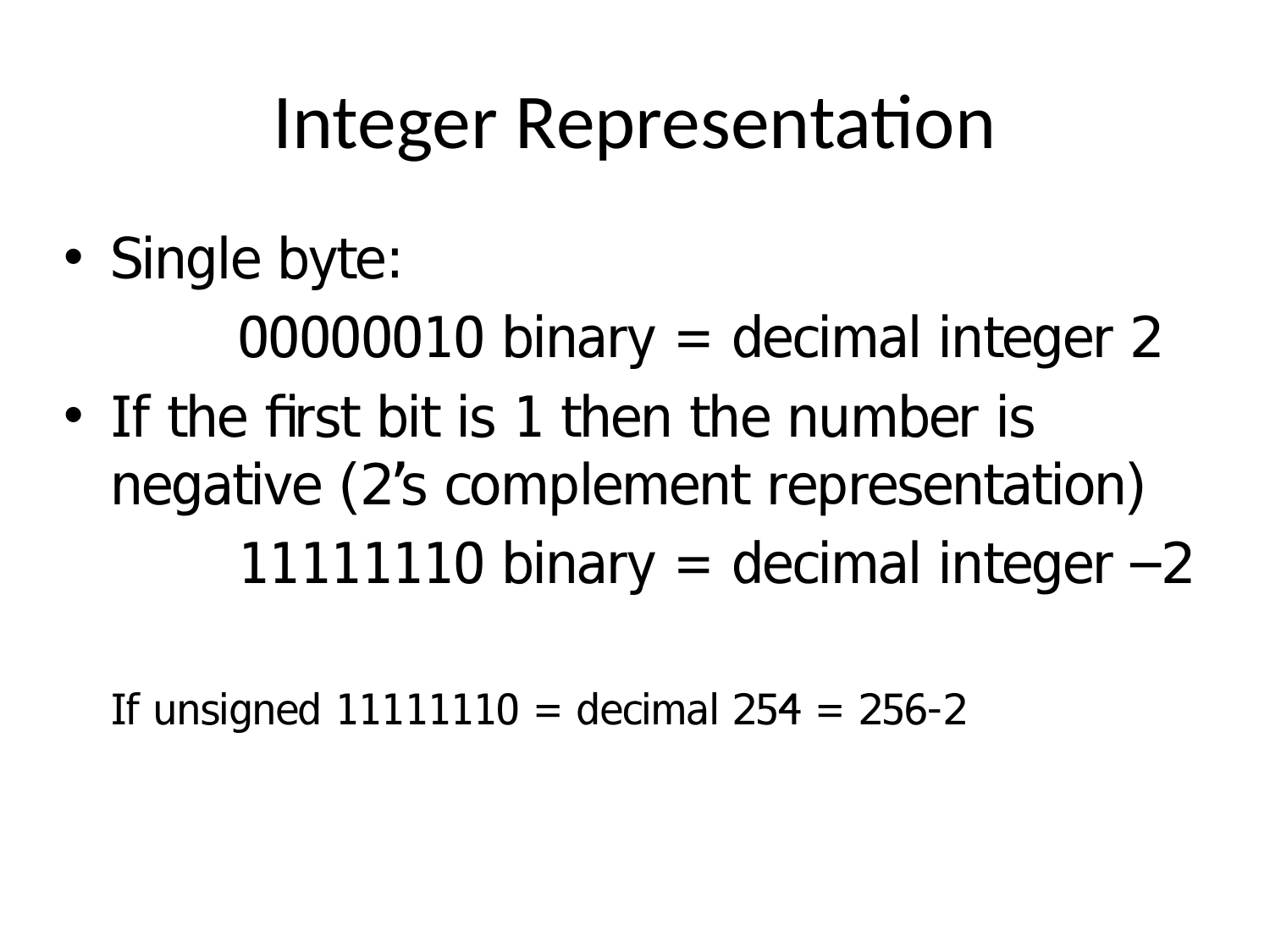

# Integer Representation
Single byte:
	00000010 binary = decimal integer 2
If the first bit is 1 then the number is negative (2’s complement representation)
	11111110 binary = decimal integer –2

If unsigned 11111110 = decimal 254 = 256-2